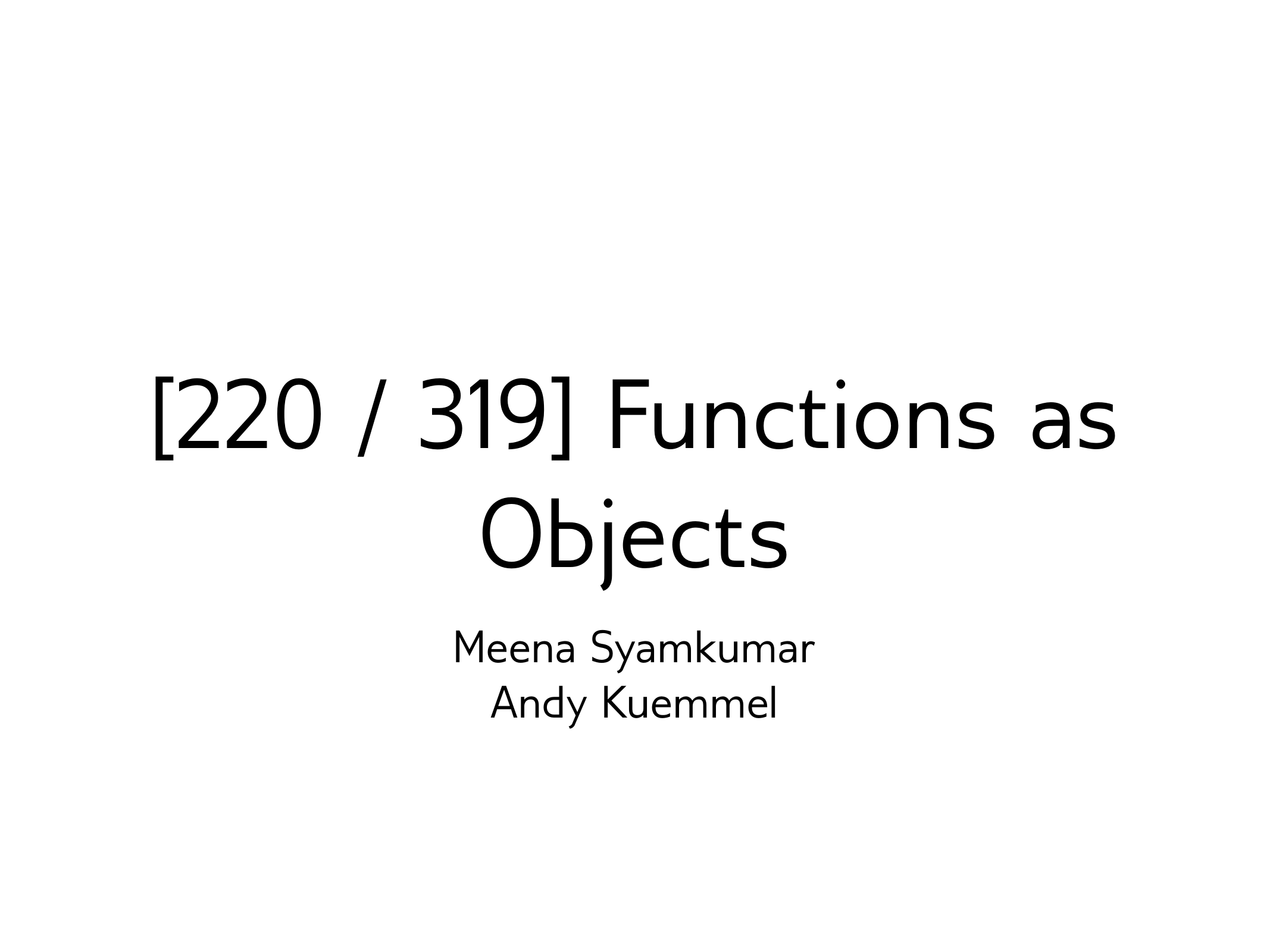

# [220 / 319] Functions as Objects
Meena Syamkumar
Andy Kuemmel